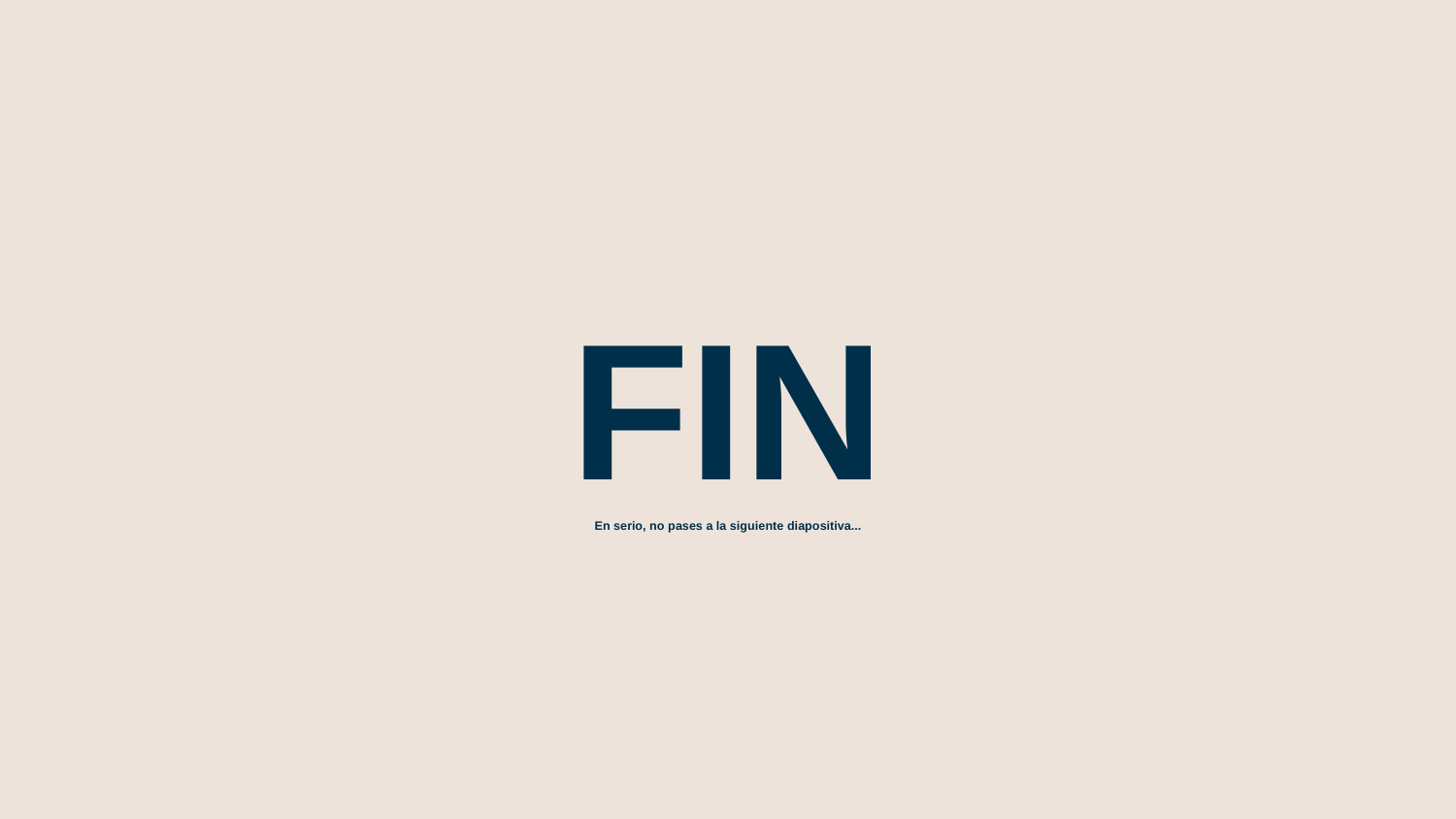

# FIN
En serio, no pases a la siguiente diapositiva...